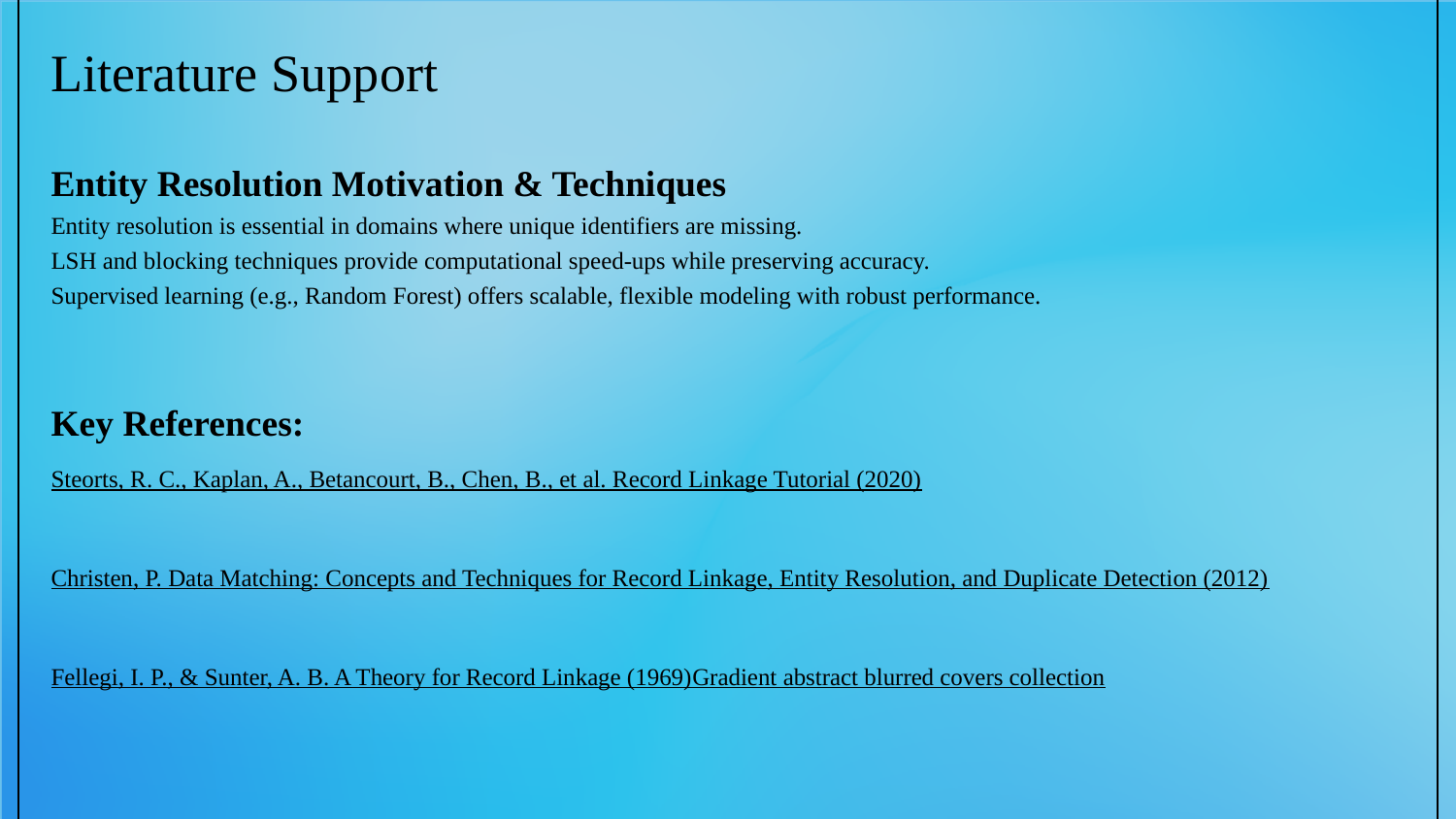

# Literature Support
Entity Resolution Motivation & Techniques
Entity resolution is essential in domains where unique identifiers are missing.
LSH and blocking techniques provide computational speed-ups while preserving accuracy.
Supervised learning (e.g., Random Forest) offers scalable, flexible modeling with robust performance.

Key References:
Steorts, R. C., Kaplan, A., Betancourt, B., Chen, B., et al. Record Linkage Tutorial (2020)

Christen, P. Data Matching: Concepts and Techniques for Record Linkage, Entity Resolution, and Duplicate Detection (2012)

Fellegi, I. P., & Sunter, A. B. A Theory for Record Linkage (1969)Gradient abstract blurred covers collection